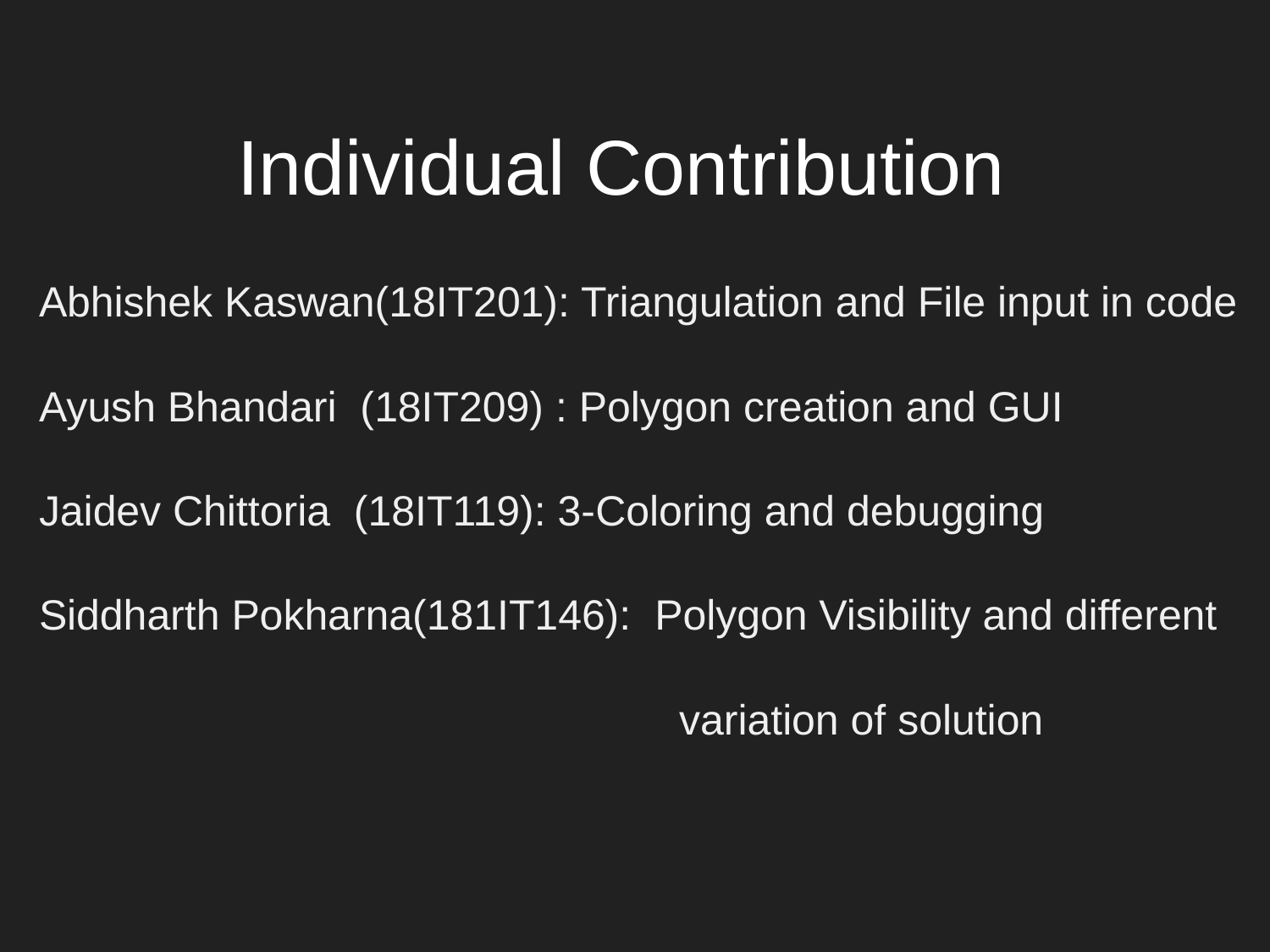

# Individual Contribution
Abhishek Kaswan(18IT201): Triangulation and File input in code
Ayush Bhandari  (18IT209) : Polygon creation and GUI
Jaidev Chittoria  (18IT119): 3-Coloring and debugging
Siddharth Pokharna(181IT146):  Polygon Visibility and different
                                                      variation of solution